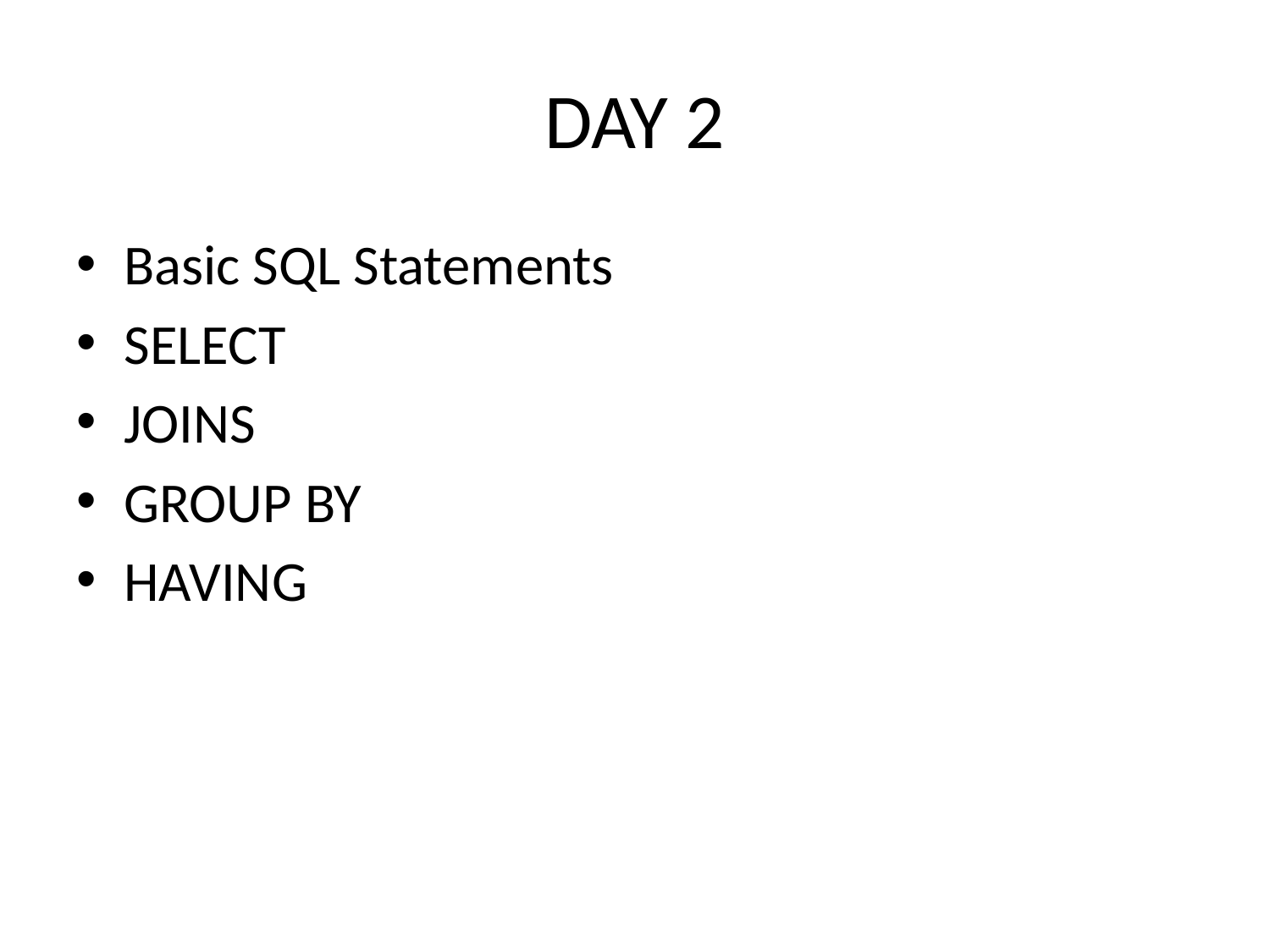

# DAY 2
Basic SQL Statements
SELECT
JOINS
GROUP BY
HAVING